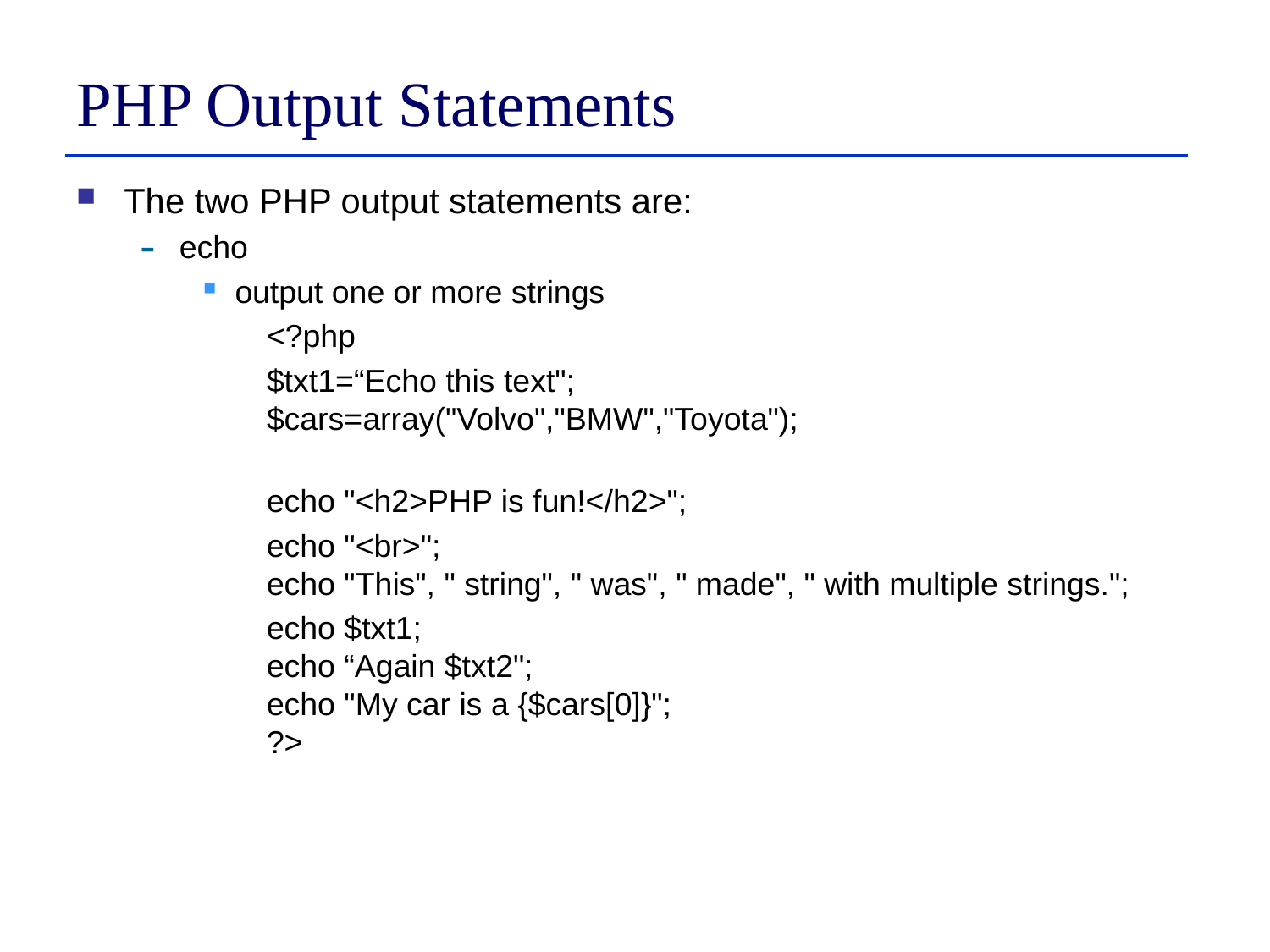

# PHP Output Statements
The two PHP output statements are:
echo
output one or more strings
<?php
$txt1=“Echo this text";
$cars=array("Volvo","BMW","Toyota");
echo "<h2>PHP is fun!</h2>";
echo "<br>";
echo "This", " string", " was", " made", " with multiple strings.";
echo $txt1;
echo “Again $txt2";
echo "My car is a {$cars[0]}";
?>